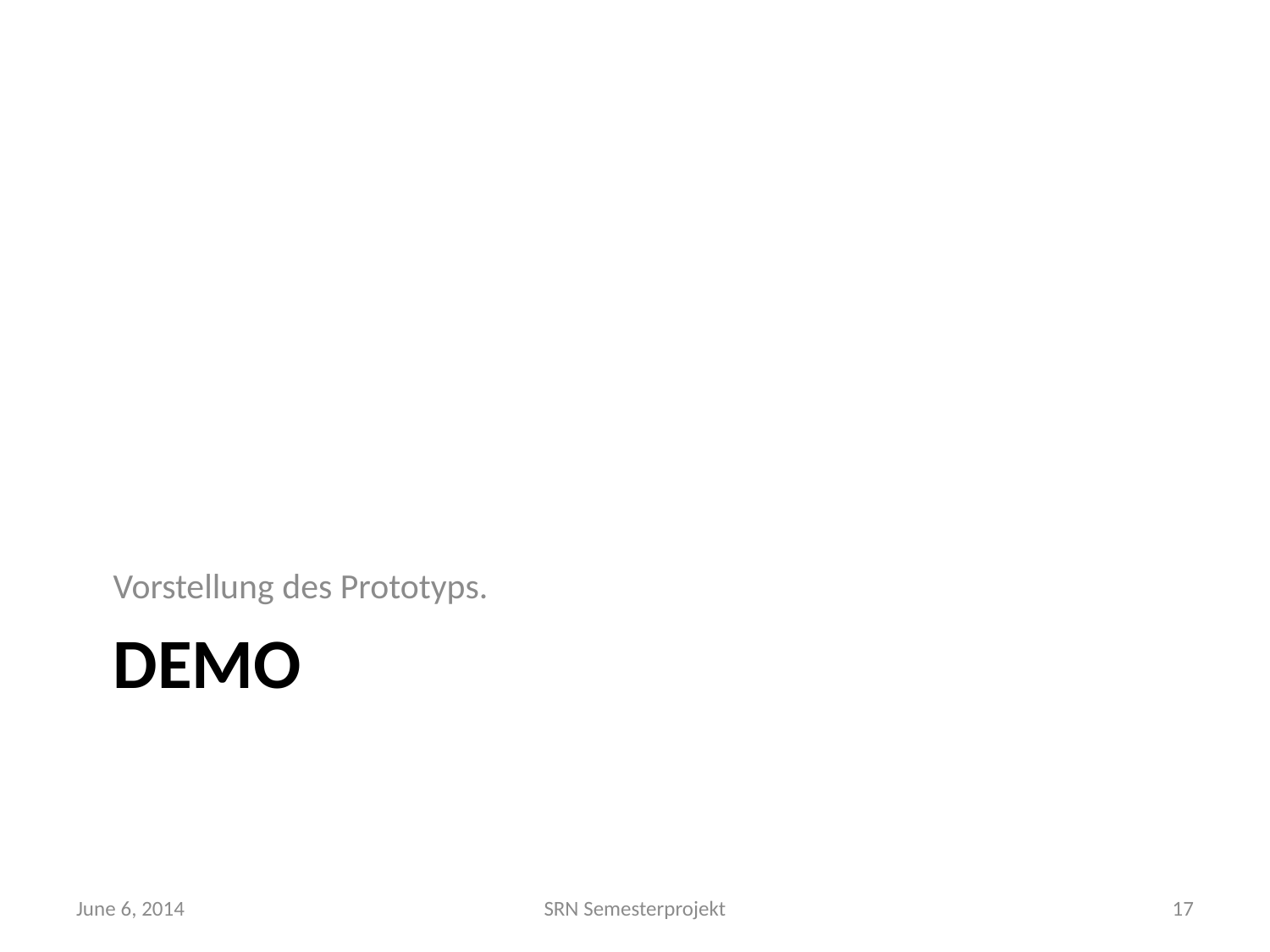

Vorstellung des Prototyps.
# Demo
June 6, 2014
SRN Semesterprojekt
17